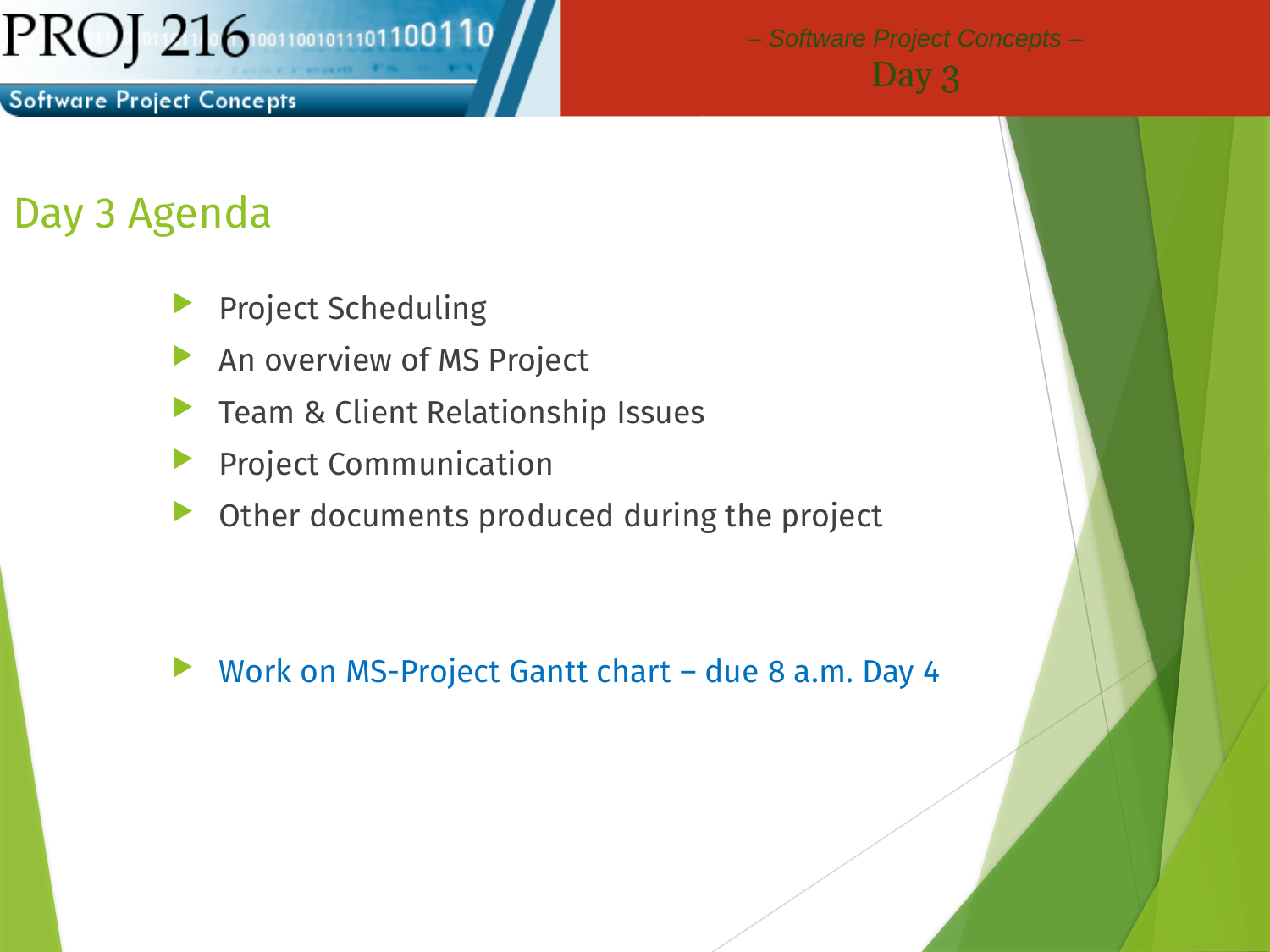

# Day 3 Agenda
Project Scheduling
An overview of MS Project
Team & Client Relationship Issues
Project Communication
Other documents produced during the project

Work on MS-Project Gantt chart – due 8 a.m. Day 4